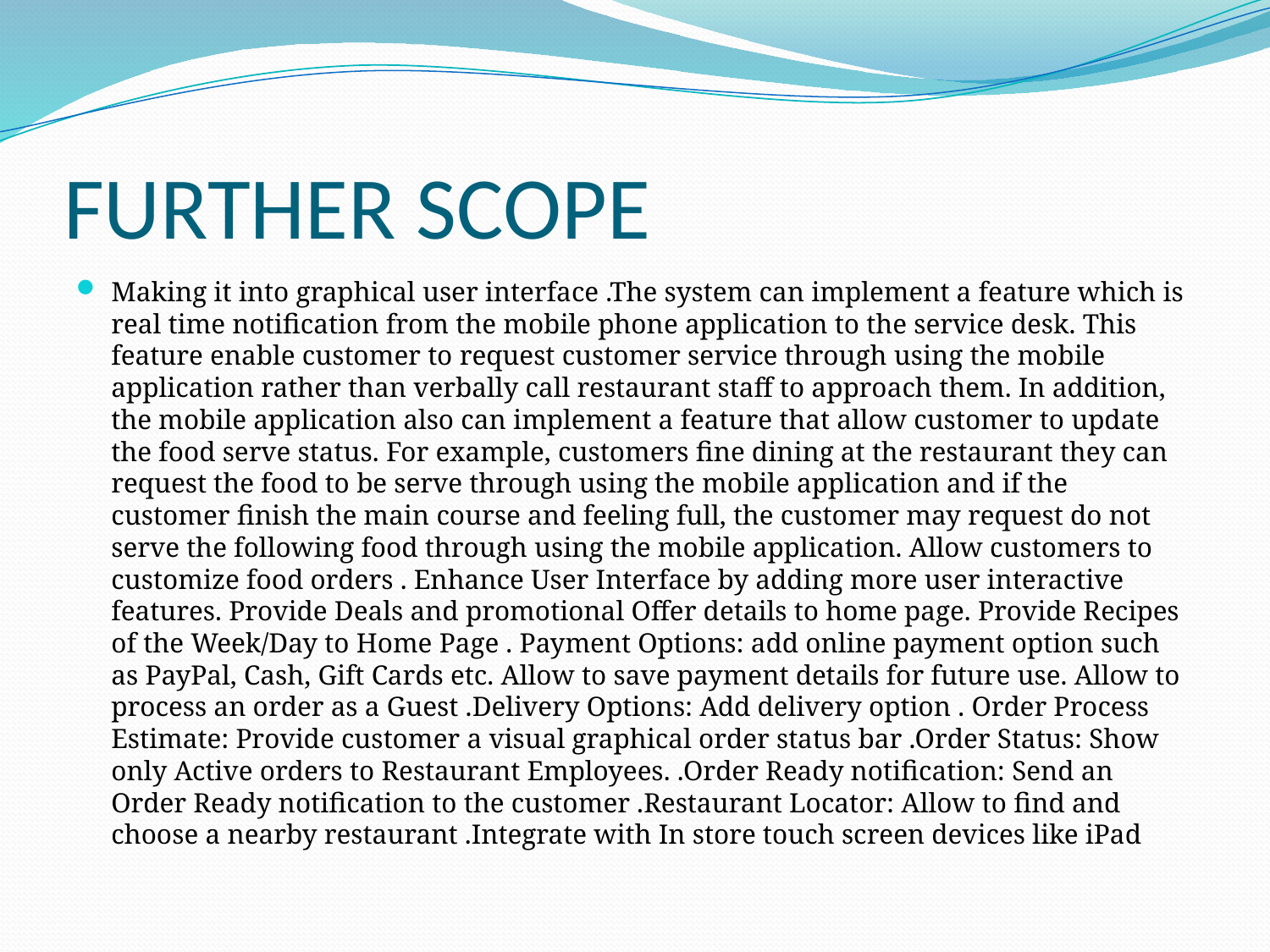

# FURTHER SCOPE
Making it into graphical user interface .The system can implement a feature which is real time notification from the mobile phone application to the service desk. This feature enable customer to request customer service through using the mobile application rather than verbally call restaurant staff to approach them. In addition, the mobile application also can implement a feature that allow customer to update the food serve status. For example, customers fine dining at the restaurant they can request the food to be serve through using the mobile application and if the customer finish the main course and feeling full, the customer may request do not serve the following food through using the mobile application. Allow customers to customize food orders . Enhance User Interface by adding more user interactive features. Provide Deals and promotional Offer details to home page. Provide Recipes of the Week/Day to Home Page . Payment Options: add online payment option such as PayPal, Cash, Gift Cards etc. Allow to save payment details for future use. Allow to process an order as a Guest .Delivery Options: Add delivery option . Order Process Estimate: Provide customer a visual graphical order status bar .Order Status: Show only Active orders to Restaurant Employees. .Order Ready notification: Send an Order Ready notification to the customer .Restaurant Locator: Allow to find and choose a nearby restaurant .Integrate with In store touch screen devices like iPad